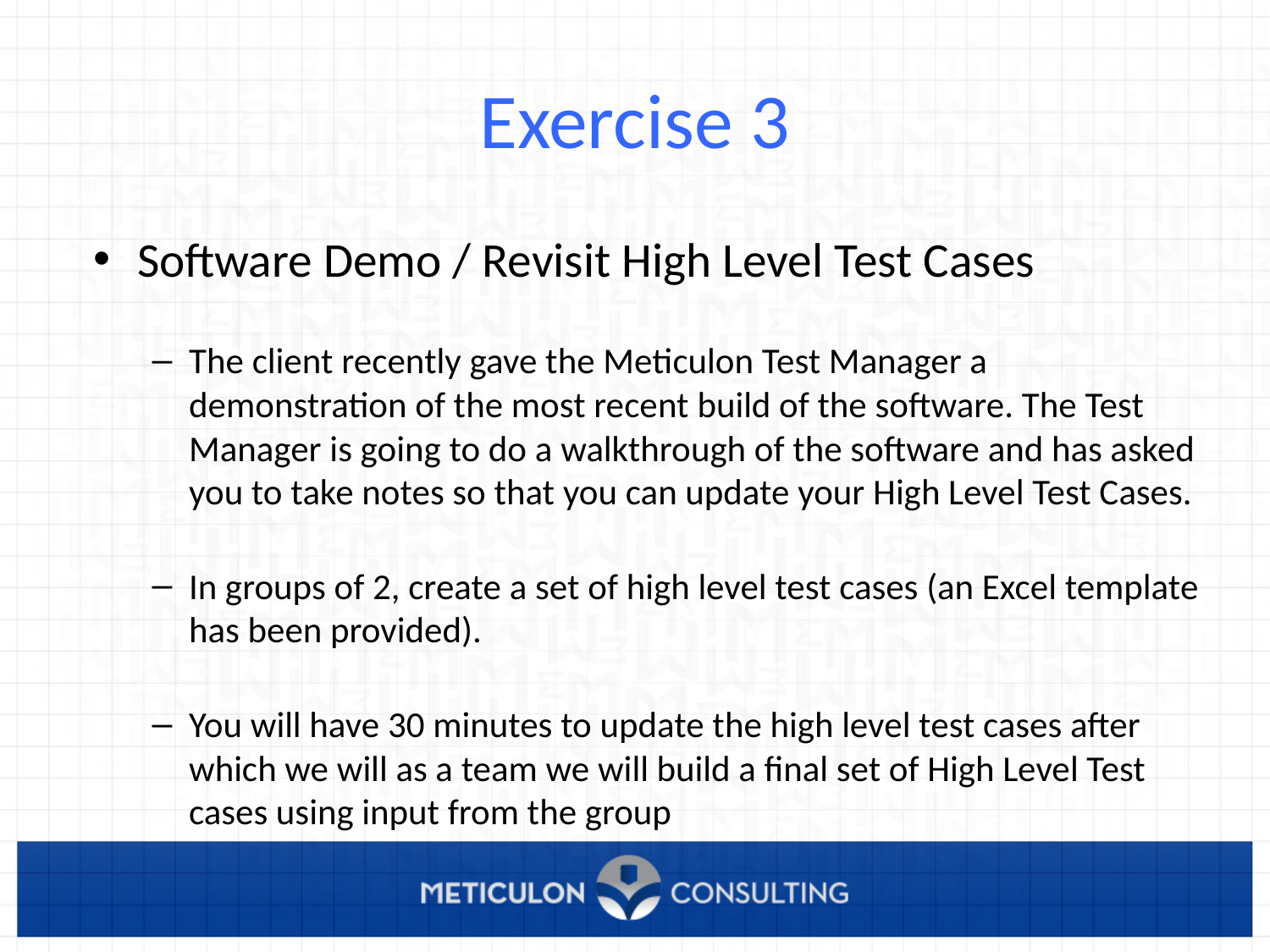

# Exercise 3
Software Demo / Revisit High Level Test Cases
The client recently gave the Meticulon Test Manager a demonstration of the most recent build of the software. The Test Manager is going to do a walkthrough of the software and has asked you to take notes so that you can update your High Level Test Cases.
In groups of 2, create a set of high level test cases (an Excel template has been provided).
You will have 30 minutes to update the high level test cases after which we will as a team we will build a final set of High Level Test cases using input from the group